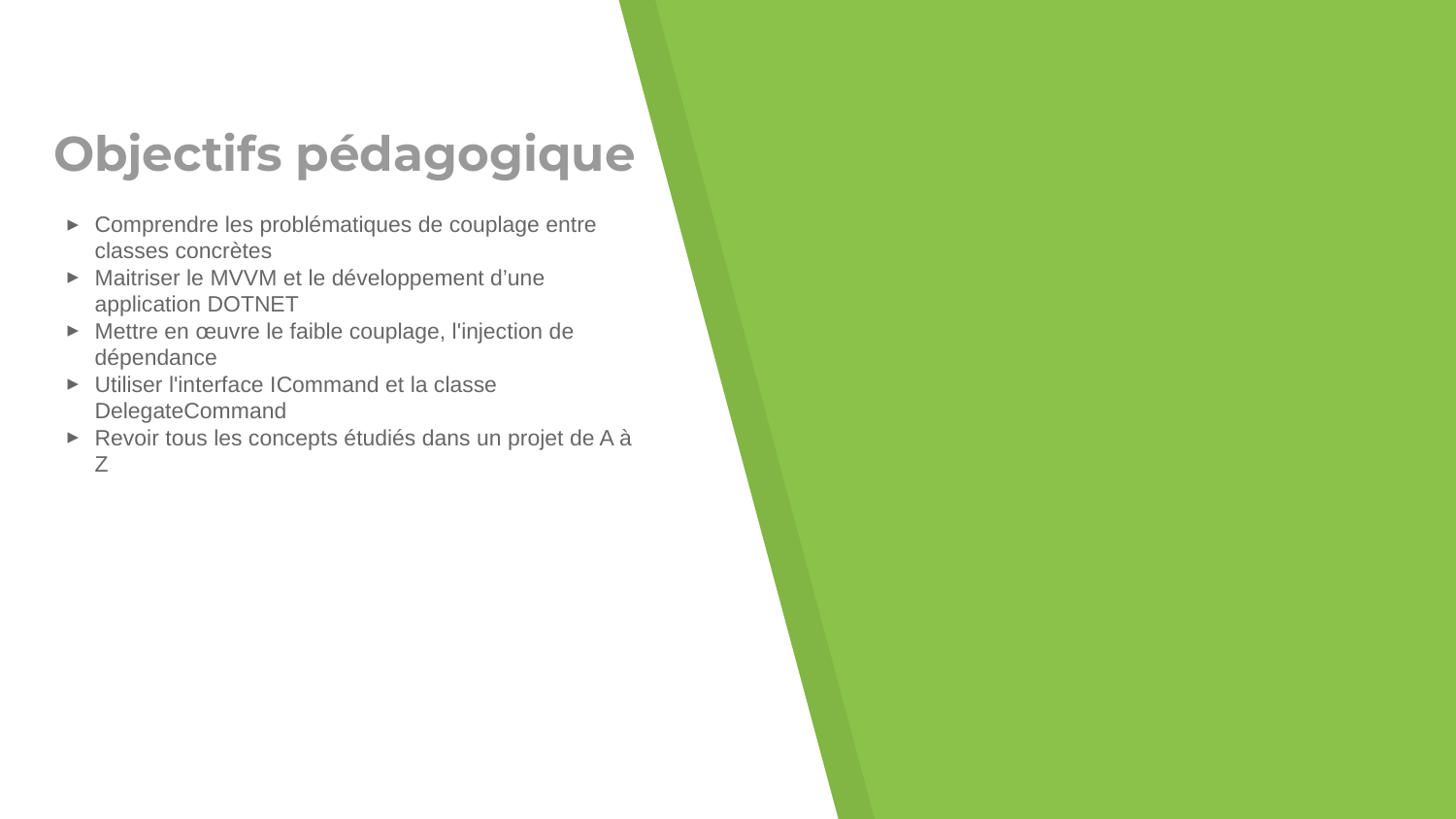

# Objectifs pédagogique
Comprendre les problématiques de couplage entre classes concrètes
Maitriser le MVVM et le développement d’une application DOTNET
Mettre en œuvre le faible couplage, l'injection de dépendance
Utiliser l'interface ICommand et la classe DelegateCommand
Revoir tous les concepts étudiés dans un projet de A à Z